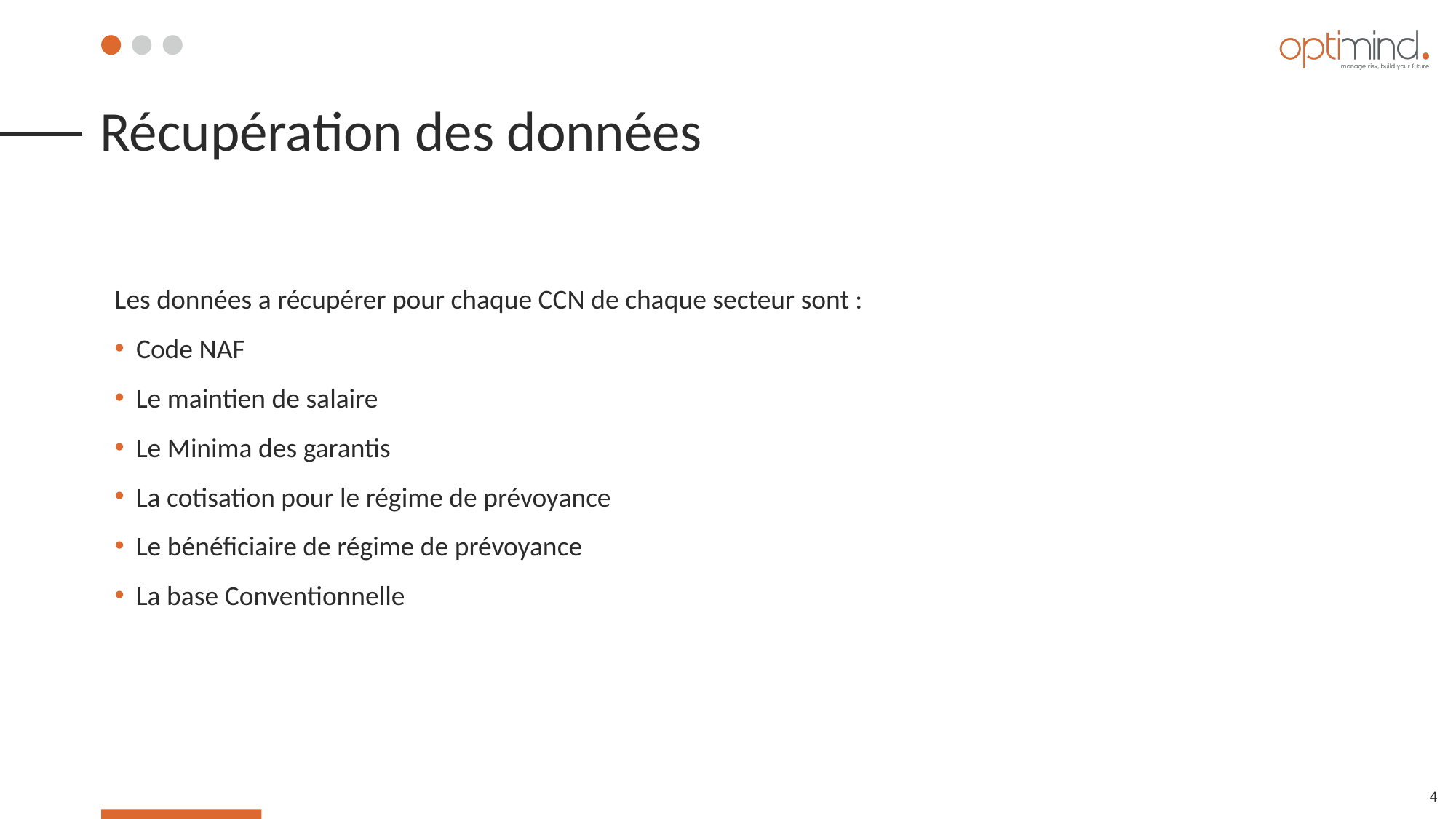

#
Récupération des données
Les données a récupérer pour chaque CCN de chaque secteur sont :
Code NAF
Le maintien de salaire
Le Minima des garantis
La cotisation pour le régime de prévoyance
Le bénéficiaire de régime de prévoyance
La base Conventionnelle